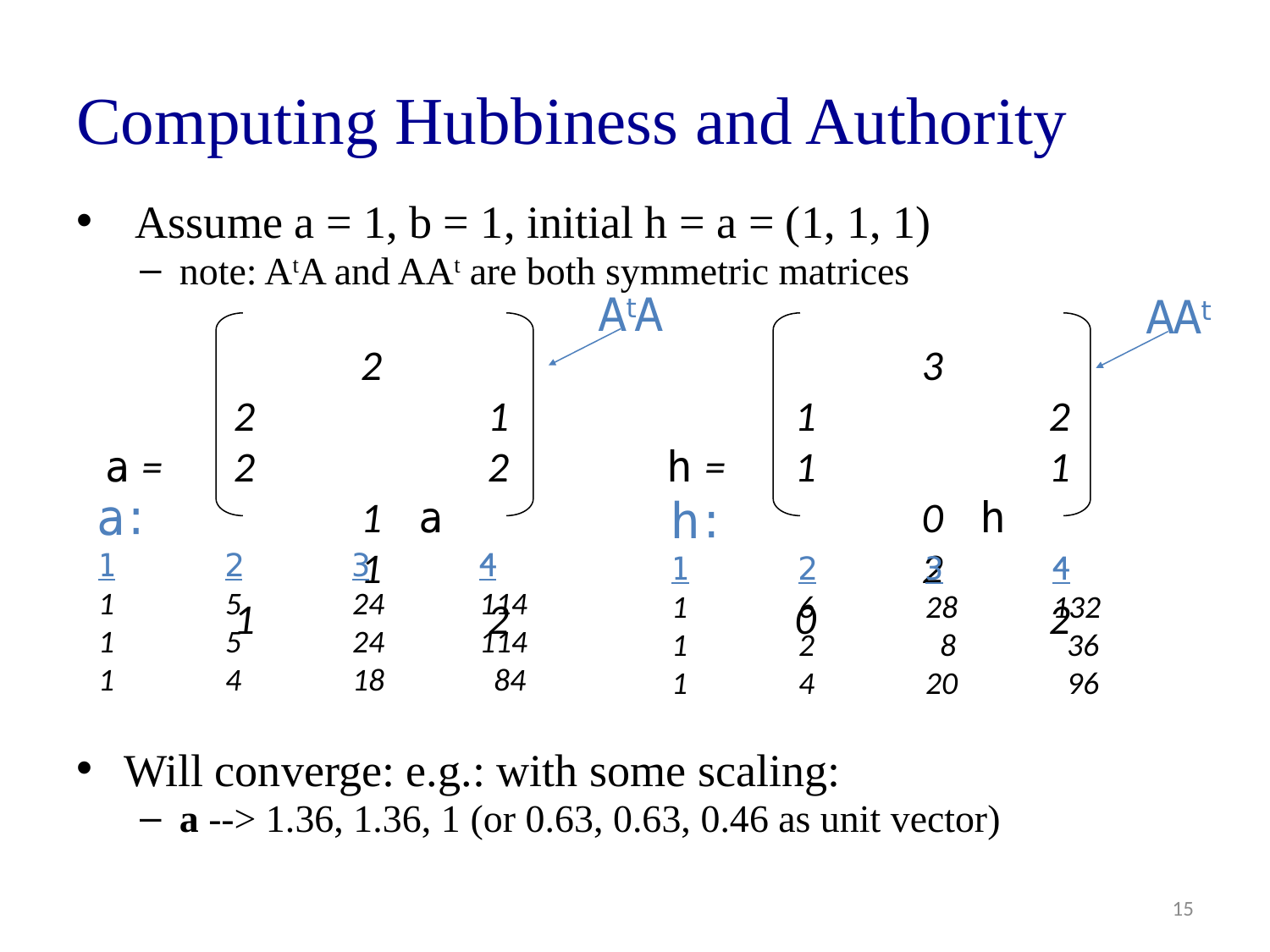

# Computing Hubbiness and Authority
 Assume a = 1, b = 1, initial h = a = (1, 1, 1)
note: AtA and AAt are both symmetric matrices

Will converge: e.g.: with some scaling:
a --> 1.36, 1.36, 1 (or 0.63, 0.63, 0.46 as unit vector)
AtA
AAt

		2		2		1
a = 	2		2		1    a
		1		1		2
		3		1		2
h = 	1		1		0    h
		2		0		2
a:
1	2	3	4
1	5	24	114
1	5	24	114
1	4	18	  84
h:
1	2	3	4
1	6	28	132
1	2	  8	  36
1	4	20	  96
15